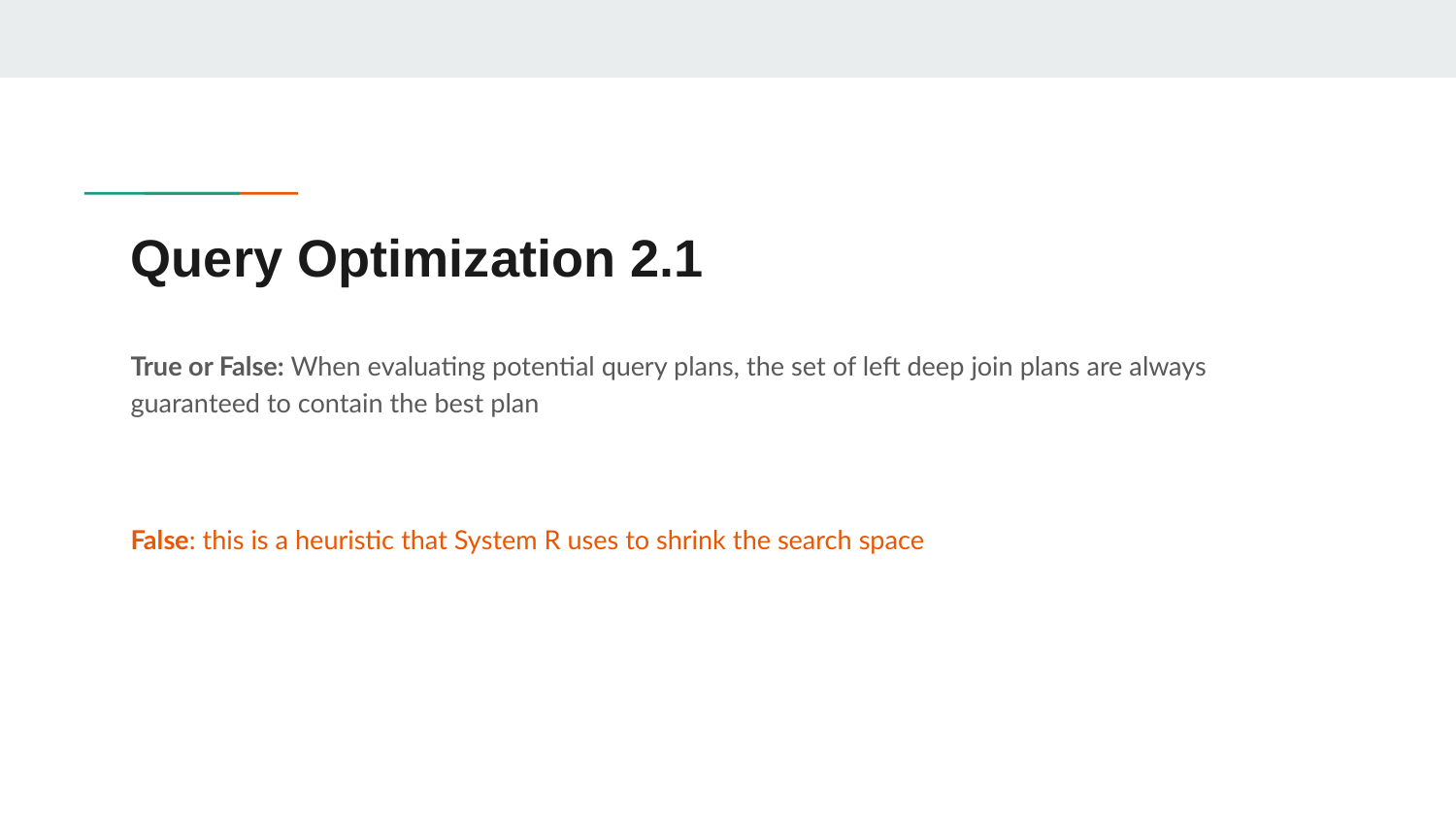

# Query Optimization 2.1
True or False: When evaluating potential query plans, the set of left deep join plans are always guaranteed to contain the best plan

False: this is a heuristic that System R uses to shrink the search space